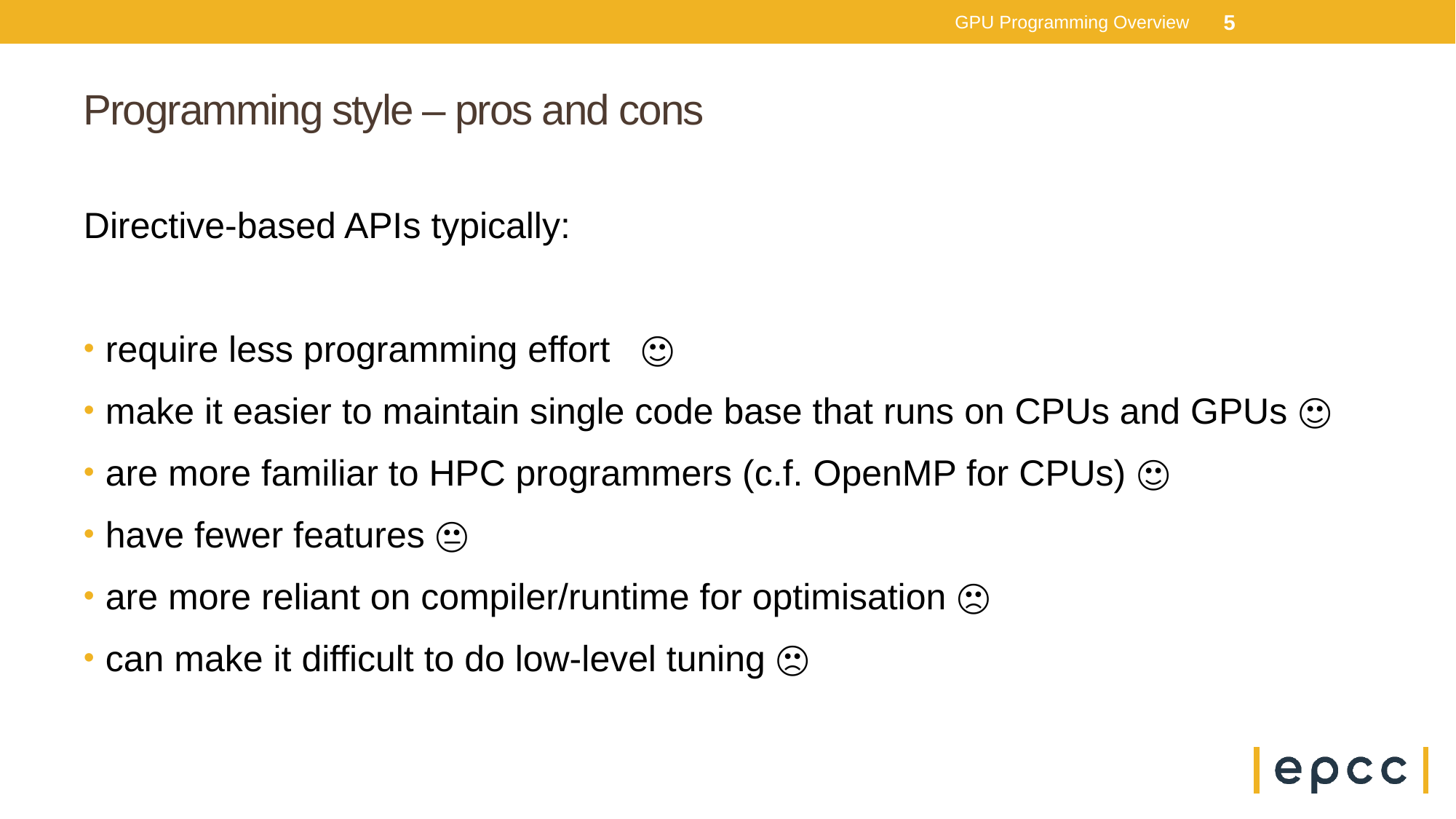

GPU Programming Overview
5
# Programming style – pros and cons

Directive-based APIs typically:

require less programming effort   🙂
make it easier to maintain single code base that runs on CPUs and GPUs 🙂
are more familiar to HPC programmers (c.f. OpenMP for CPUs) 🙂
have fewer features 😐
are more reliant on compiler/runtime for optimisation 🙁
can make it difficult to do low-level tuning 🙁